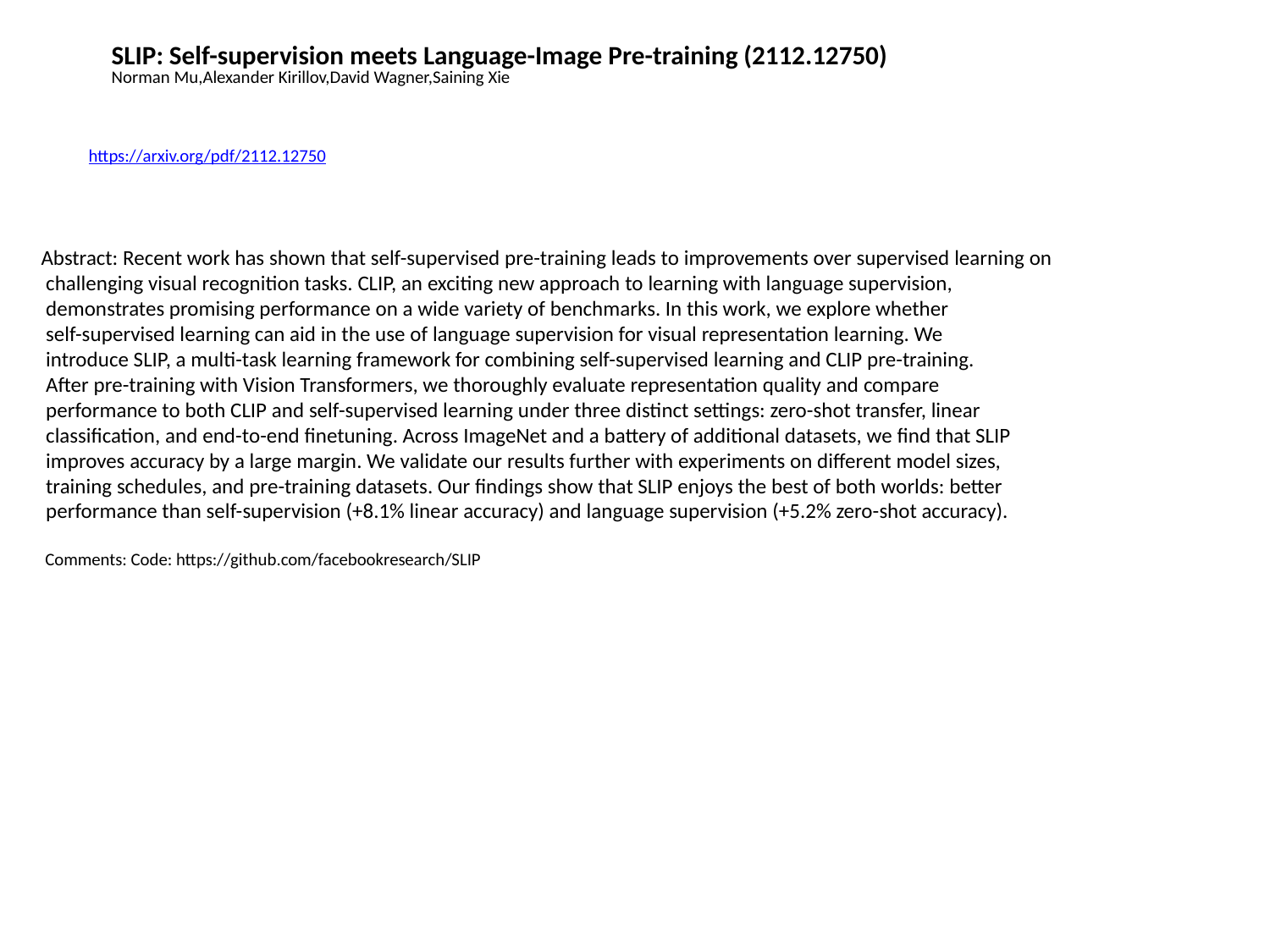

SLIP: Self-supervision meets Language-Image Pre-training (2112.12750)
Norman Mu,Alexander Kirillov,David Wagner,Saining Xie

https://arxiv.org/pdf/2112.12750

Abstract: Recent work has shown that self-supervised pre-training leads to improvements over supervised learning on
 challenging visual recognition tasks. CLIP, an exciting new approach to learning with language supervision,
 demonstrates promising performance on a wide variety of benchmarks. In this work, we explore whether
 self-supervised learning can aid in the use of language supervision for visual representation learning. We
 introduce SLIP, a multi-task learning framework for combining self-supervised learning and CLIP pre-training.
 After pre-training with Vision Transformers, we thoroughly evaluate representation quality and compare
 performance to both CLIP and self-supervised learning under three distinct settings: zero-shot transfer, linear
 classification, and end-to-end finetuning. Across ImageNet and a battery of additional datasets, we find that SLIP
 improves accuracy by a large margin. We validate our results further with experiments on different model sizes,
 training schedules, and pre-training datasets. Our findings show that SLIP enjoys the best of both worlds: better
 performance than self-supervision (+8.1% linear accuracy) and language supervision (+5.2% zero-shot accuracy).
 Comments: Code: https://github.com/facebookresearch/SLIP